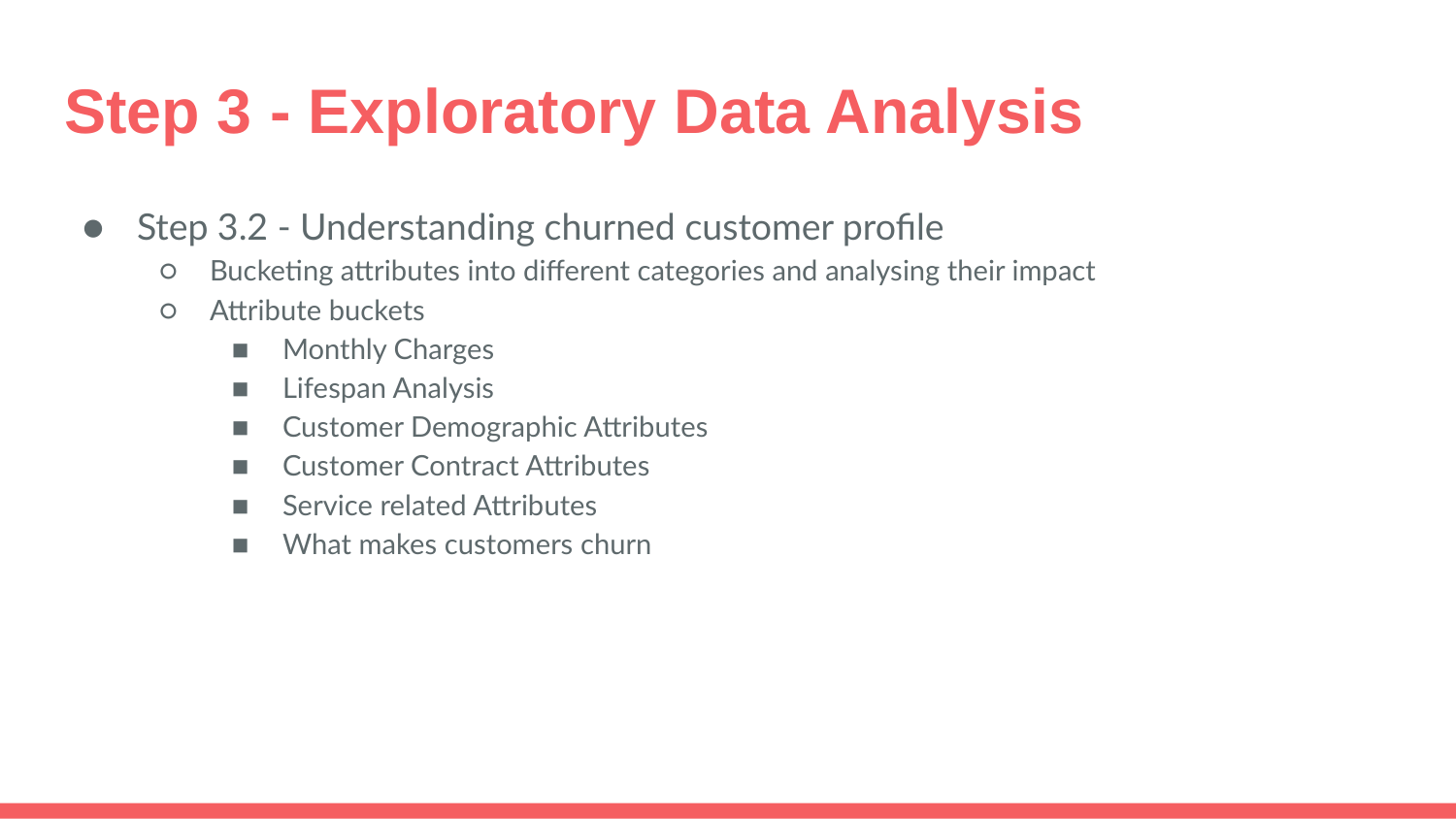

# Step 3 - Exploratory Data Analysis

Step 3.2 - Understanding churned customer profile
Bucketing attributes into different categories and analysing their impact
Attribute buckets
Monthly Charges
Lifespan Analysis
Customer Demographic Attributes
Customer Contract Attributes
Service related Attributes
What makes customers churn